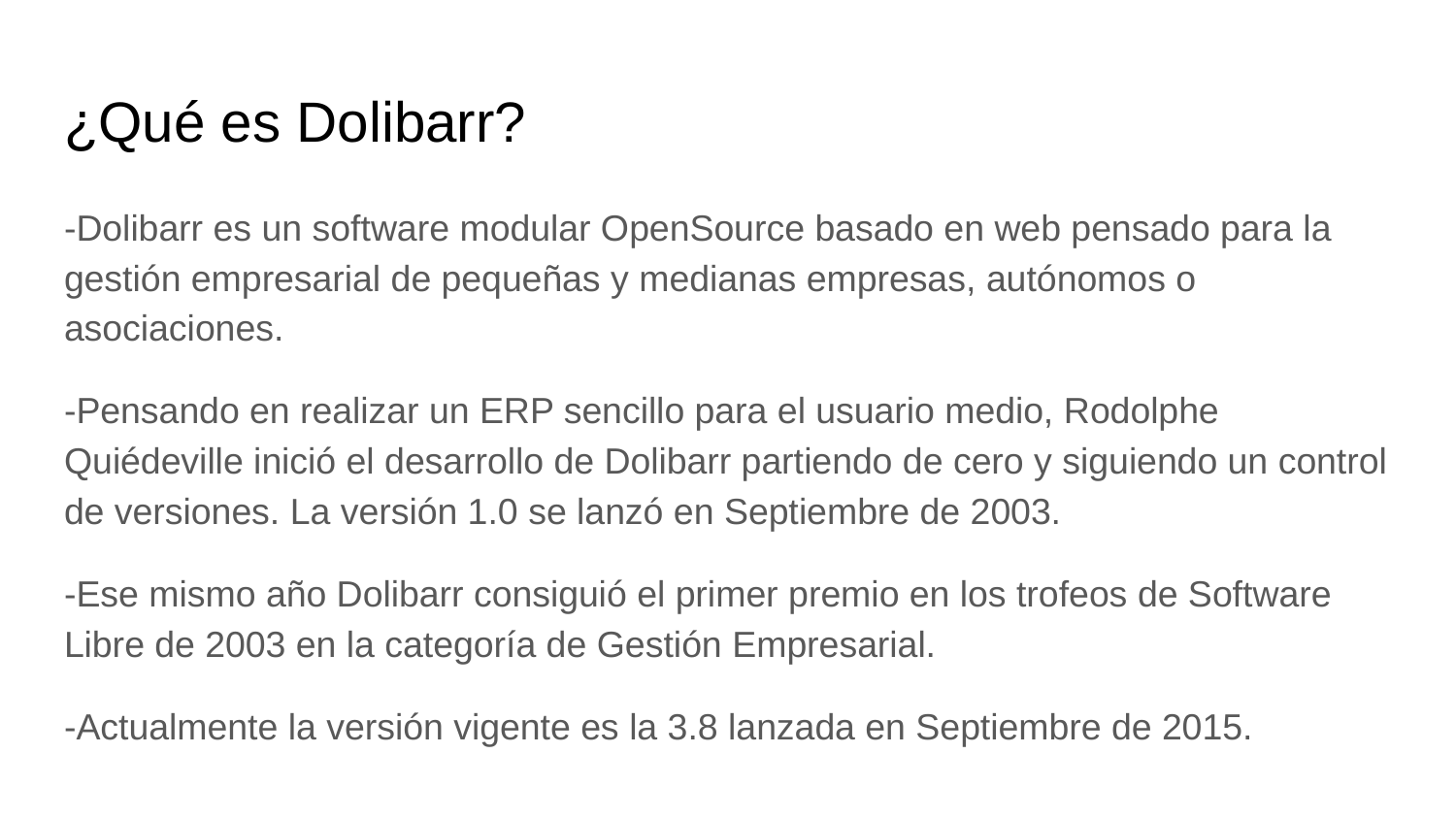

# ¿Qué es Dolibarr?
-Dolibarr es un software modular OpenSource basado en web pensado para la gestión empresarial de pequeñas y medianas empresas, autónomos o asociaciones.
-Pensando en realizar un ERP sencillo para el usuario medio, Rodolphe Quiédeville inició el desarrollo de Dolibarr partiendo de cero y siguiendo un control de versiones. La versión 1.0 se lanzó en Septiembre de 2003.
-Ese mismo año Dolibarr consiguió el primer premio en los trofeos de Software Libre de 2003 en la categoría de Gestión Empresarial.
-Actualmente la versión vigente es la 3.8 lanzada en Septiembre de 2015.